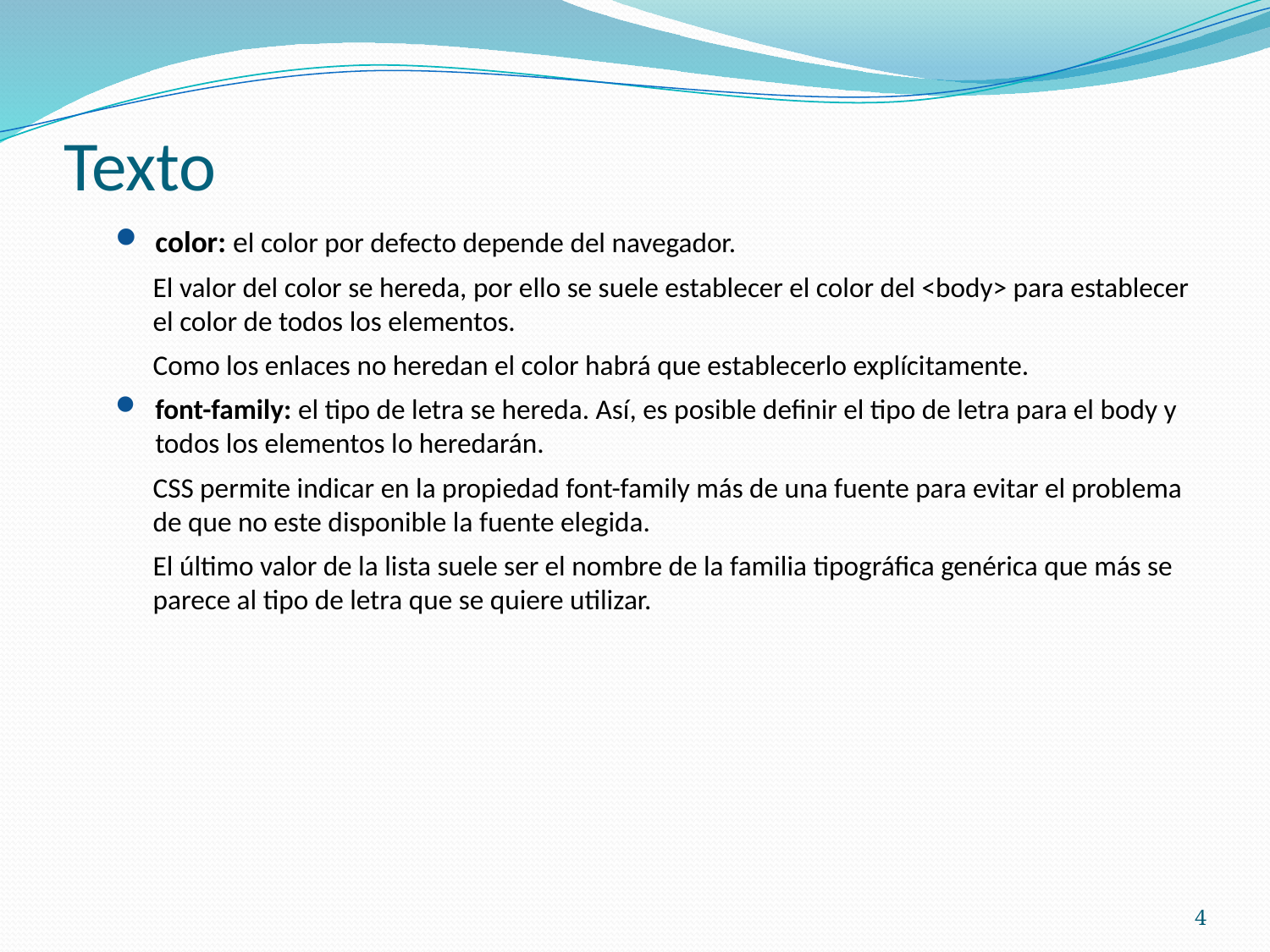

# Texto
color: el color por defecto depende del navegador.
El valor del color se hereda, por ello se suele establecer el color del <body> para establecer el color de todos los elementos.
Como los enlaces no heredan el color habrá que establecerlo explícitamente.
font-family: el tipo de letra se hereda. Así, es posible definir el tipo de letra para el body y todos los elementos lo heredarán.
CSS permite indicar en la propiedad font-family más de una fuente para evitar el problema de que no este disponible la fuente elegida.
El último valor de la lista suele ser el nombre de la familia tipográfica genérica que más se parece al tipo de letra que se quiere utilizar.

4